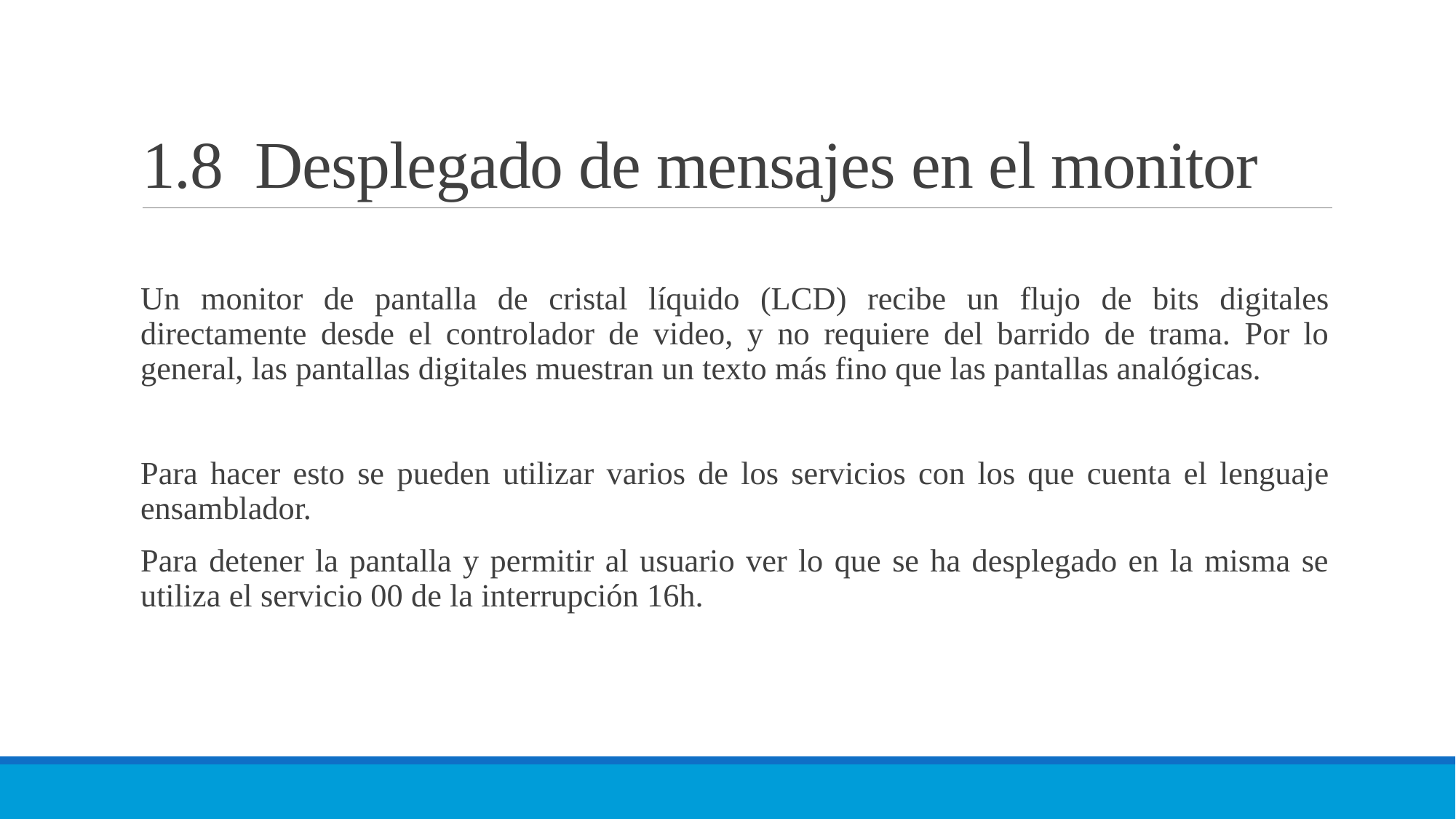

# 1.8  Desplegado de mensajes en el monitor

Un monitor de pantalla de cristal líquido (LCD) recibe un flujo de bits digitales directamente desde el controlador de video, y no requiere del barrido de trama. Por lo general, las pantallas digitales muestran un texto más fino que las pantallas analógicas.

Para hacer esto se pueden utilizar varios de los servicios con los que cuenta el lenguaje ensamblador.
Para detener la pantalla y permitir al usuario ver lo que se ha desplegado en la misma se utiliza el servicio 00 de la interrupción 16h.